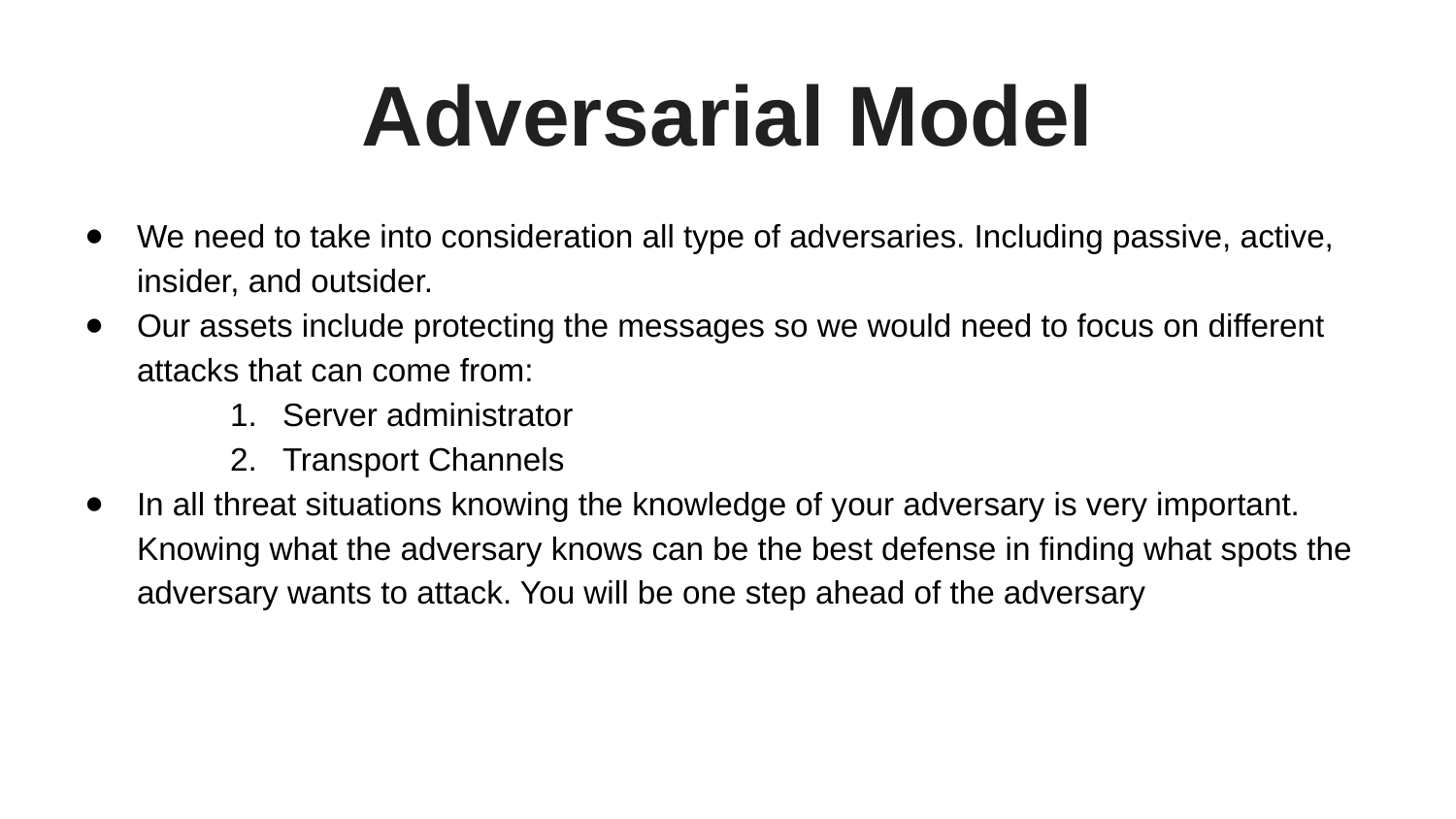

# Adversarial Model
We need to take into consideration all type of adversaries. Including passive, active, insider, and outsider.
Our assets include protecting the messages so we would need to focus on different attacks that can come from:
Server administrator
Transport Channels
In all threat situations knowing the knowledge of your adversary is very important. Knowing what the adversary knows can be the best defense in finding what spots the adversary wants to attack. You will be one step ahead of the adversary